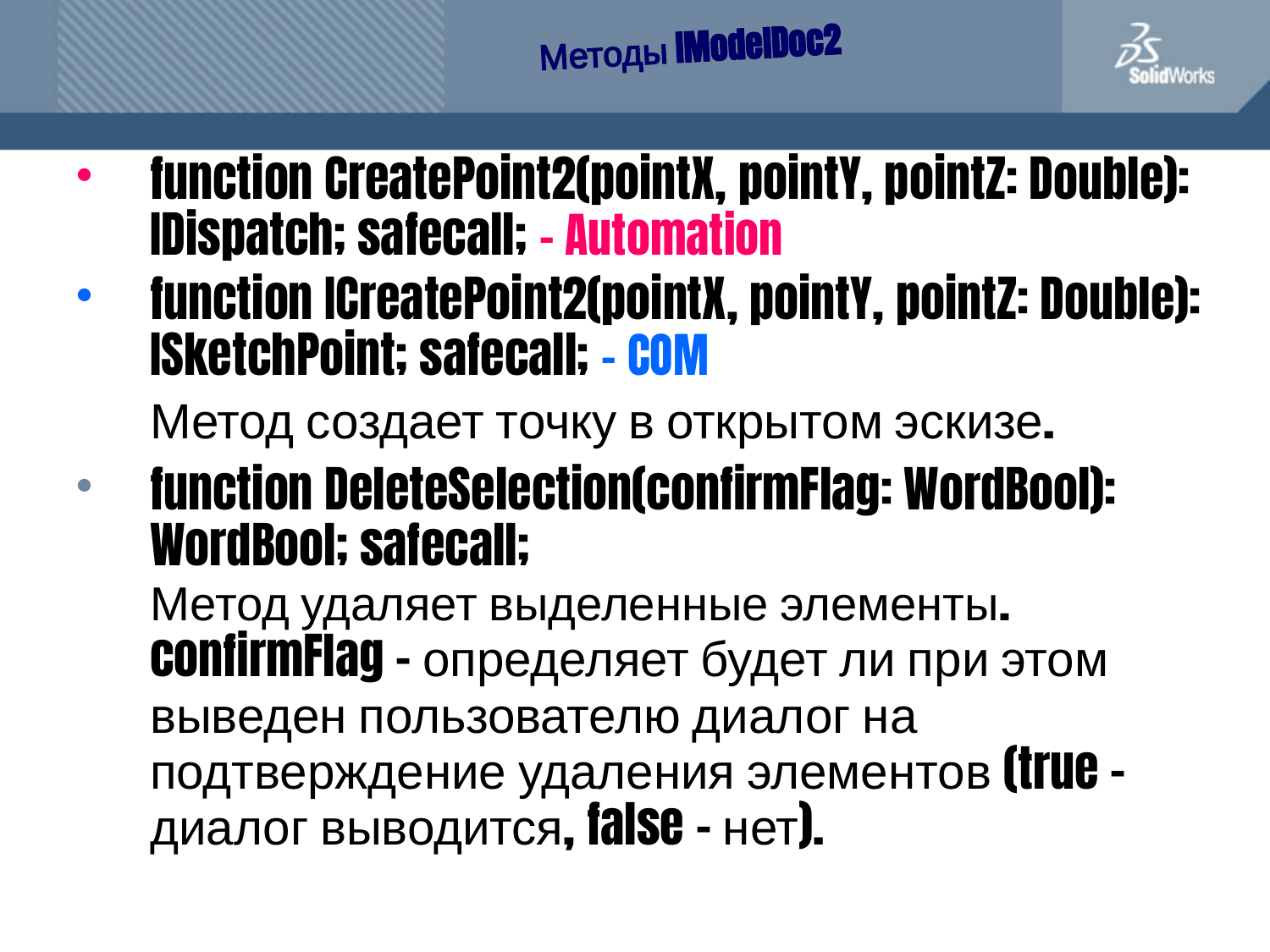

Методы IModelDoc2
function CreatePoint2(pointX, pointY, pointZ: Double): IDispatch; safecall; - Automation
function ICreatePoint2(pointX, pointY, pointZ: Double): ISketchPoint; safecall; - COM
	Метод создает точку в открытом эскизе.
function DeleteSelection(confirmFlag: WordBool): WordBool; safecall;
Метод удаляет выделенные элементы.
confirmFlag – определяет будет ли при этом выведен пользователю диалог на подтверждение удаления элементов (true – диалог выводится, false – нет).